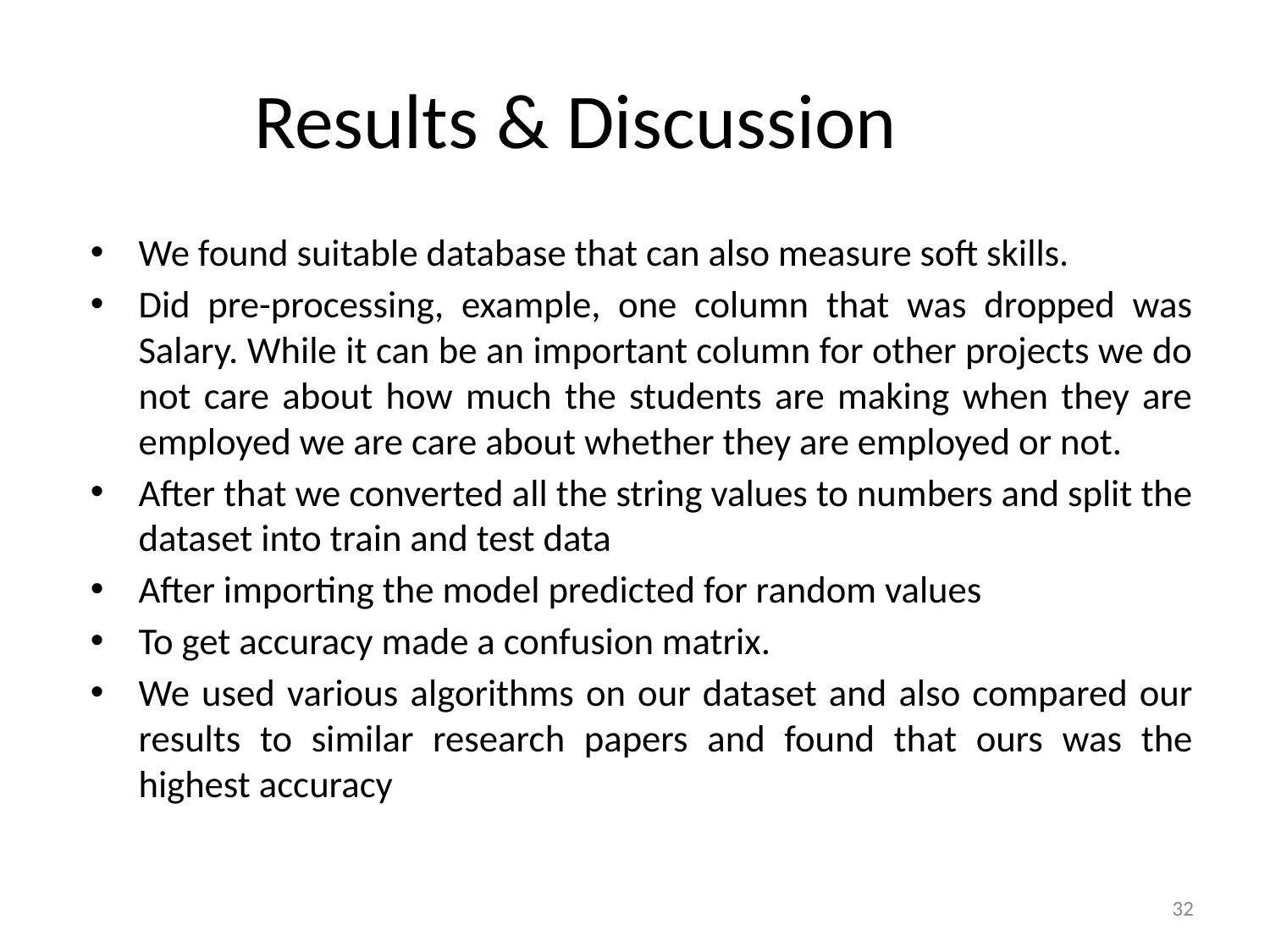

# Results & Discussion
We found suitable database that can also measure soft skills.
Did pre-processing, example, one column that was dropped was Salary. While it can be an important column for other projects we do not care about how much the students are making when they are employed we are care about whether they are employed or not.
After that we converted all the string values to numbers and split the dataset into train and test data
After importing the model predicted for random values
To get accuracy made a confusion matrix.
We used various algorithms on our dataset and also compared our results to similar research papers and found that ours was the highest accuracy
32